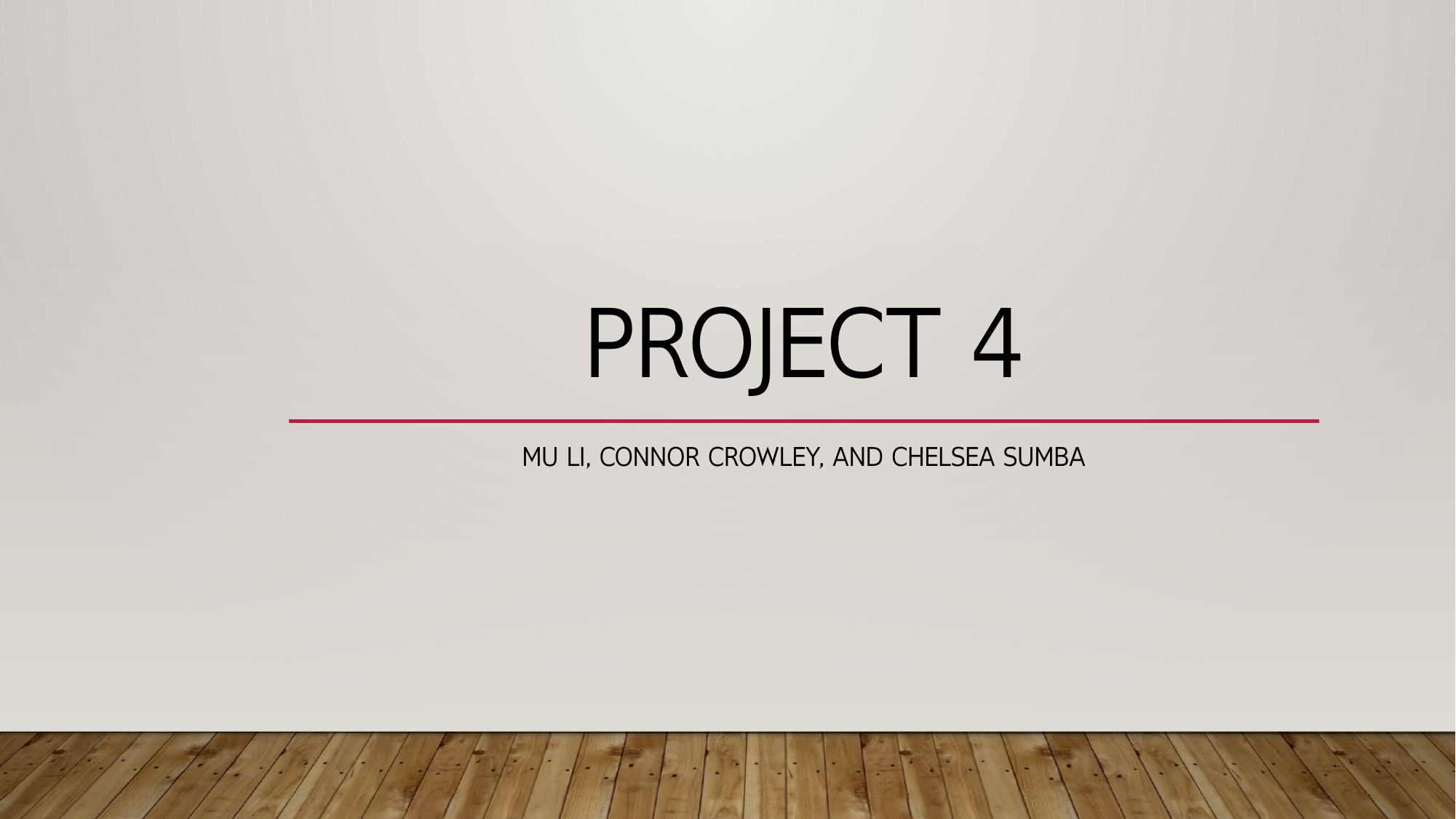

# Project 4
Mu Li, Connor crowley, and Chelsea Sumba